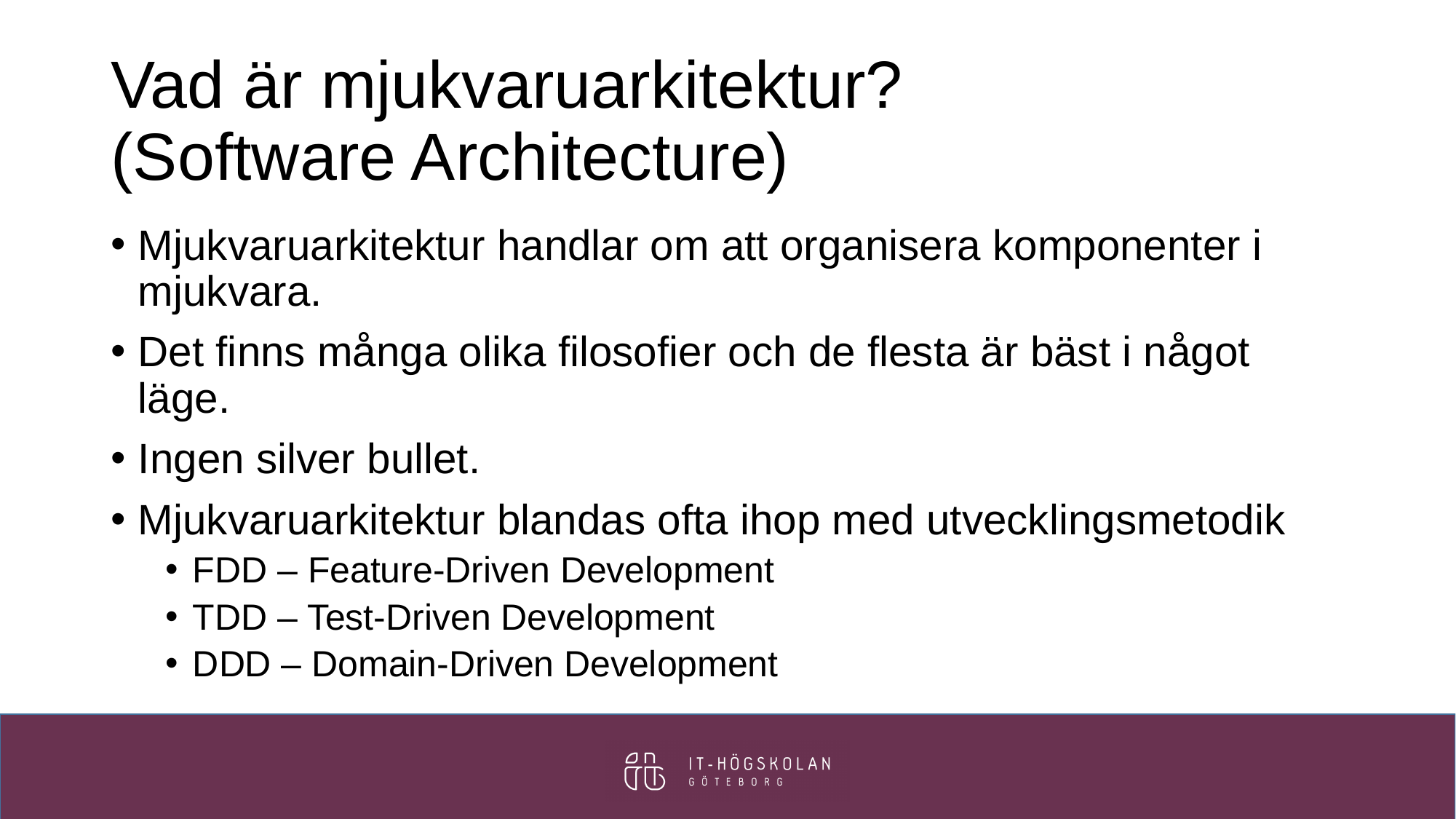

# Vad är mjukvaruarkitektur? (Software Architecture)
Mjukvaruarkitektur handlar om att organisera komponenter i mjukvara.
Det finns många olika filosofier och de flesta är bäst i något läge.
Ingen silver bullet.
Mjukvaruarkitektur blandas ofta ihop med utvecklingsmetodik
FDD – Feature-Driven Development
TDD – Test-Driven Development
DDD – Domain-Driven Development